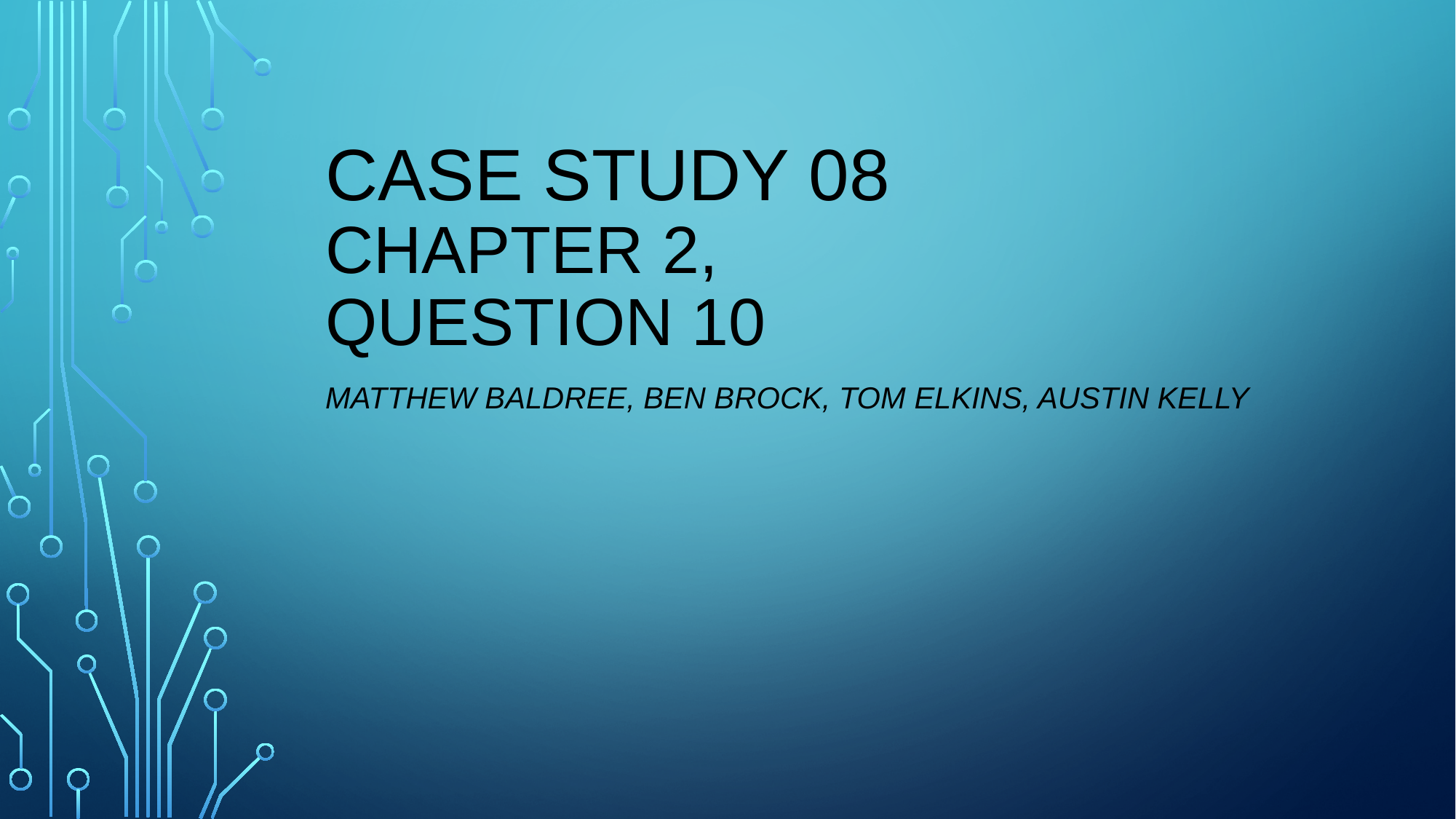

# Case Study 08 Chapter 2, Question 10
Matthew Baldree, Ben Brock, Tom Elkins, Austin Kelly